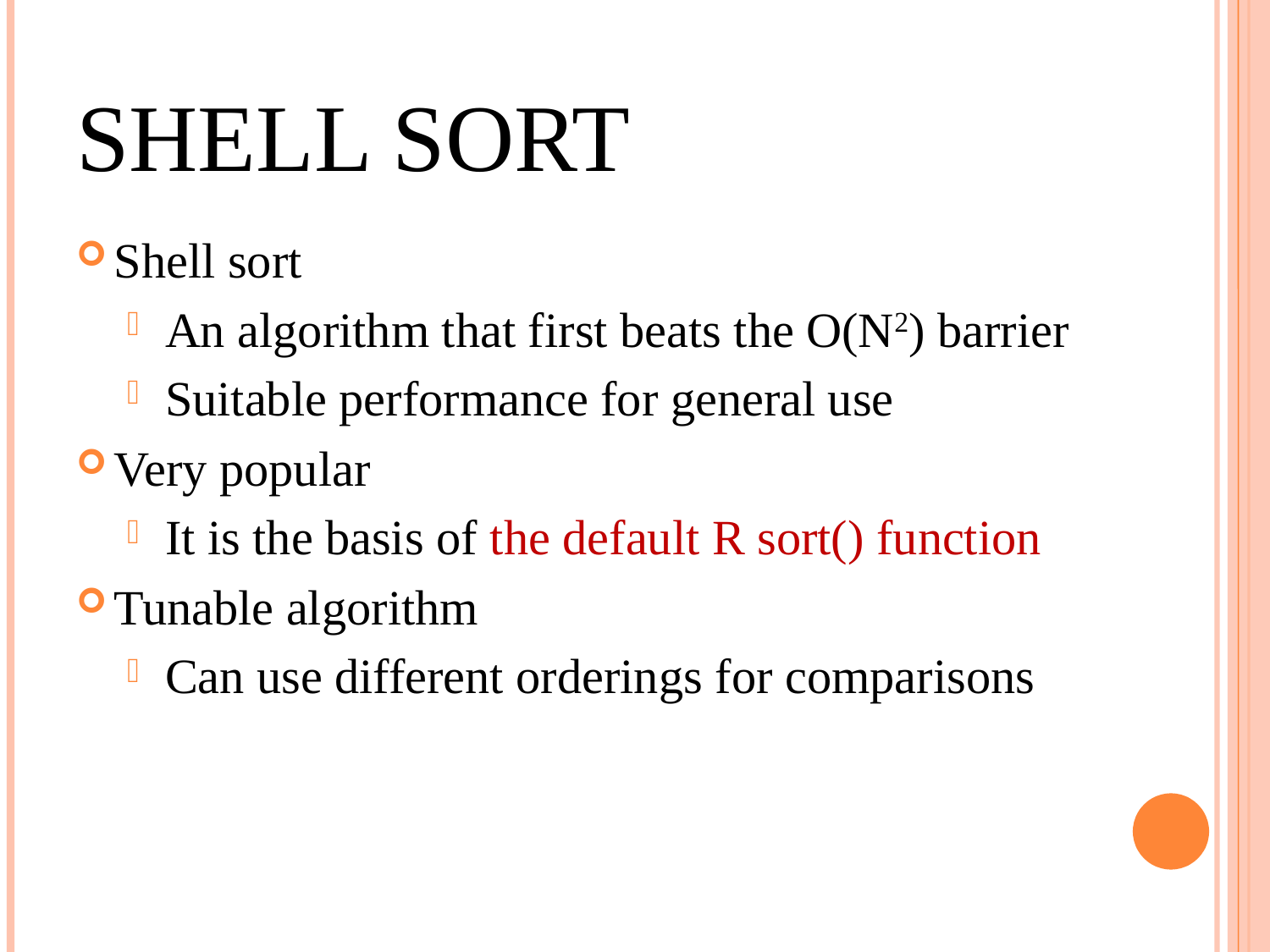

SHELL SORT
Shell sort
An algorithm that first beats the O(N2) barrier
Suitable performance for general use
Very popular
It is the basis of the default R sort() function
Tunable algorithm
Can use different orderings for comparisons